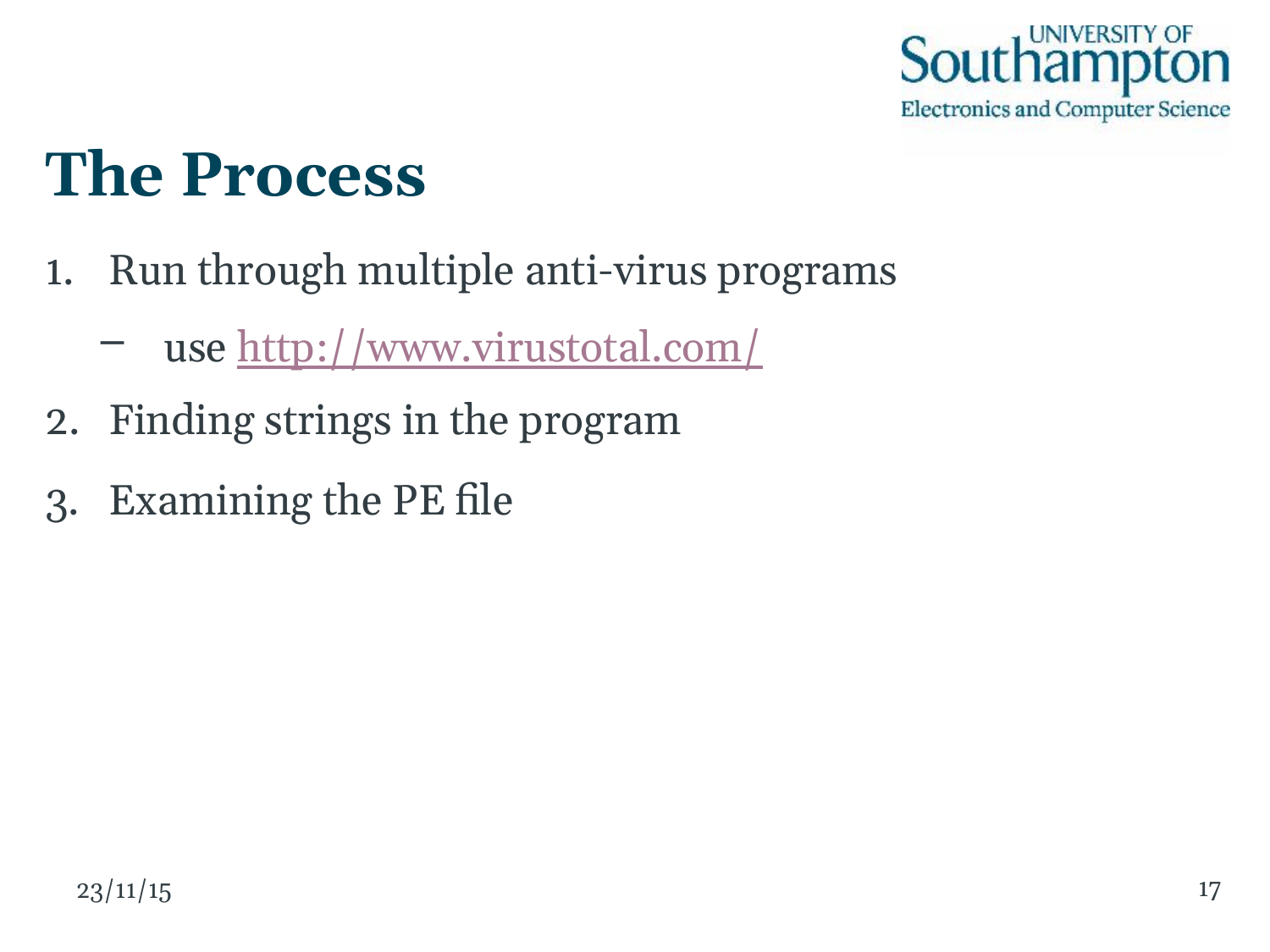

# The Process
Run through multiple anti-virus programs
use http://www.virustotal.com/
Finding strings in the program
Examining the PE file

17
23/11/15